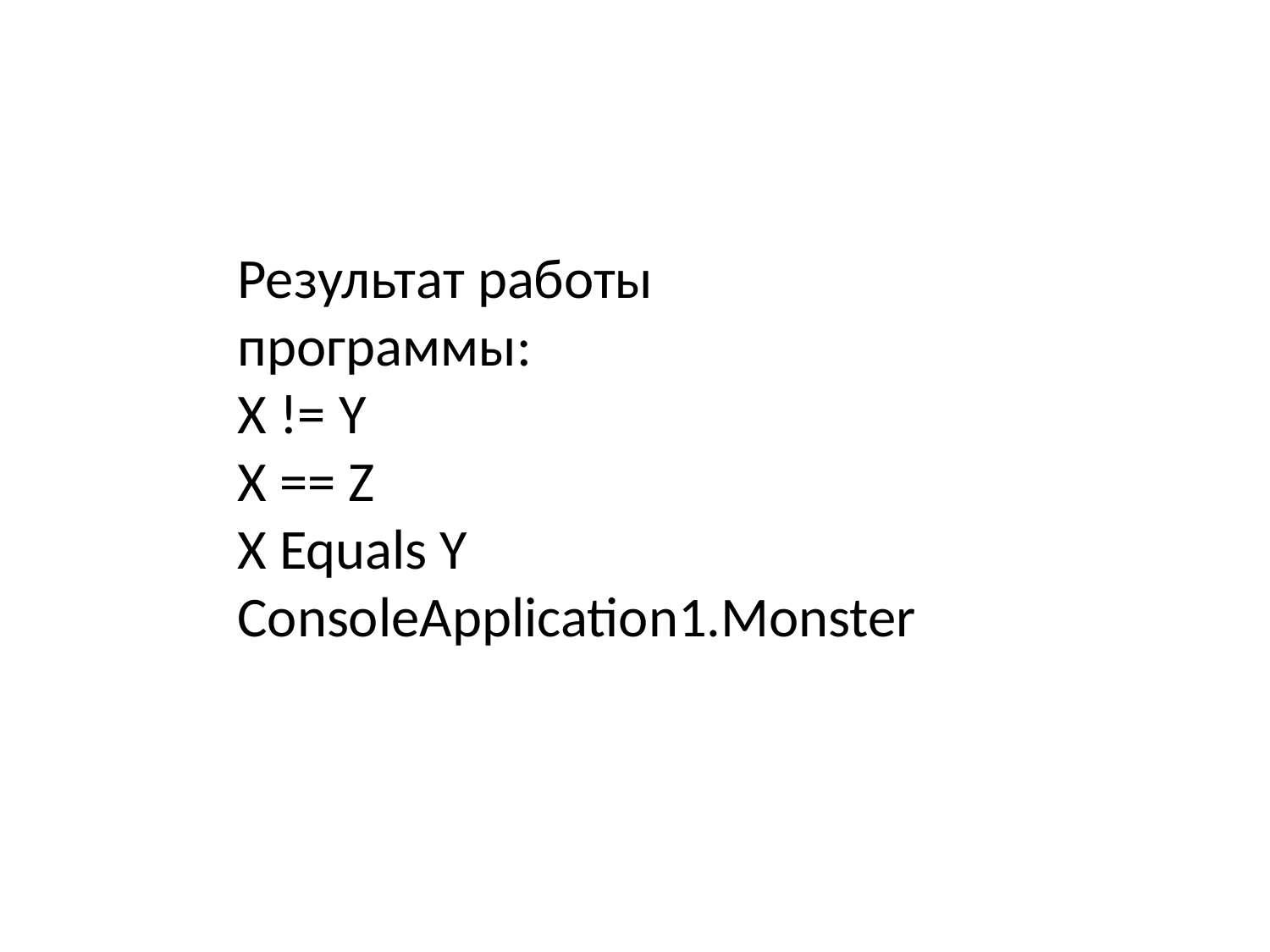

Результат работы программы:
X != Y
X == Z
X Equals Y
ConsoleApplication1.Monster